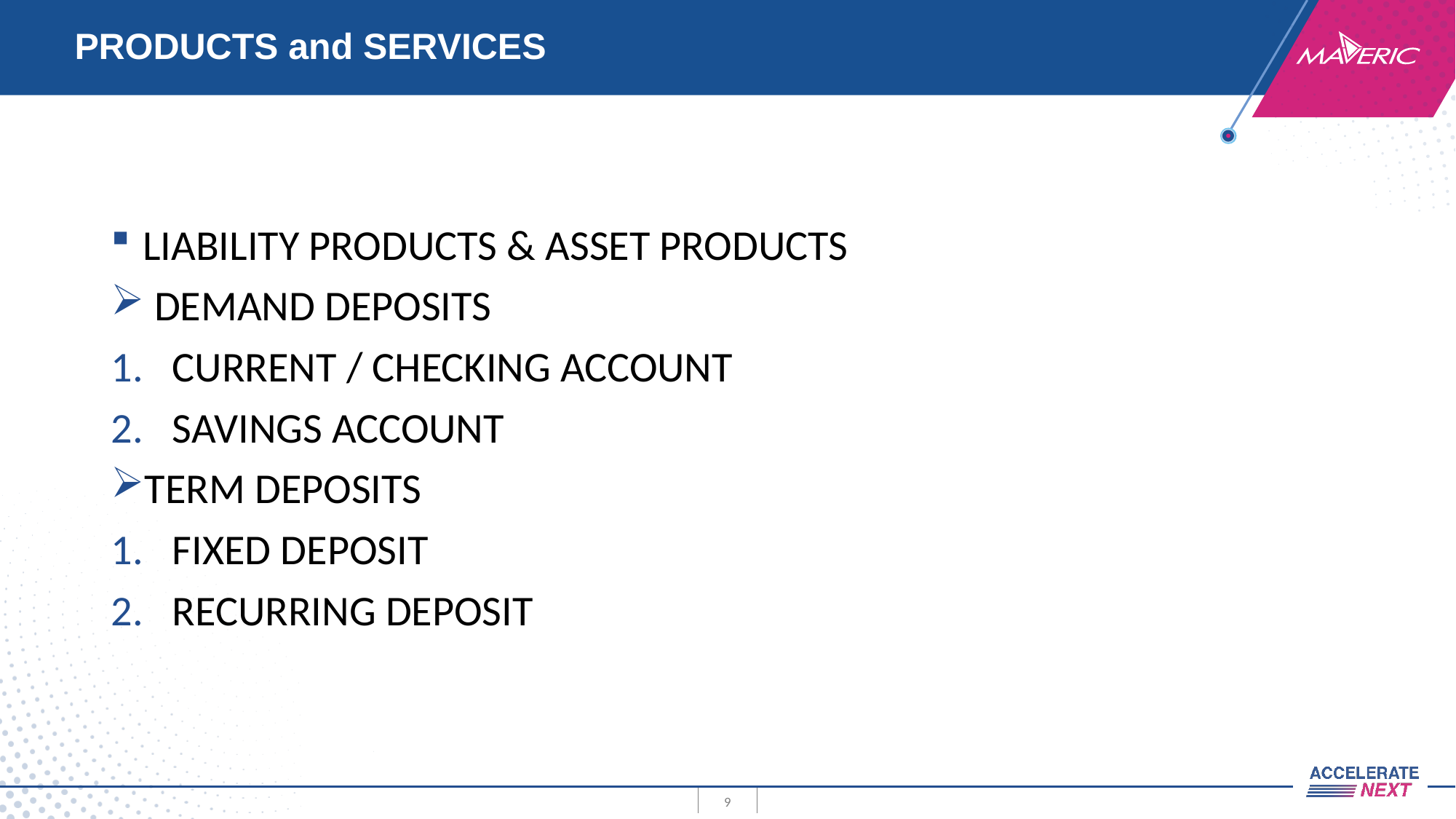

# PRODUCTS and SERVICES
LIABILITY PRODUCTS & ASSET PRODUCTS
 DEMAND DEPOSITS
CURRENT / CHECKING ACCOUNT
SAVINGS ACCOUNT
TERM DEPOSITS
FIXED DEPOSIT
RECURRING DEPOSIT
9